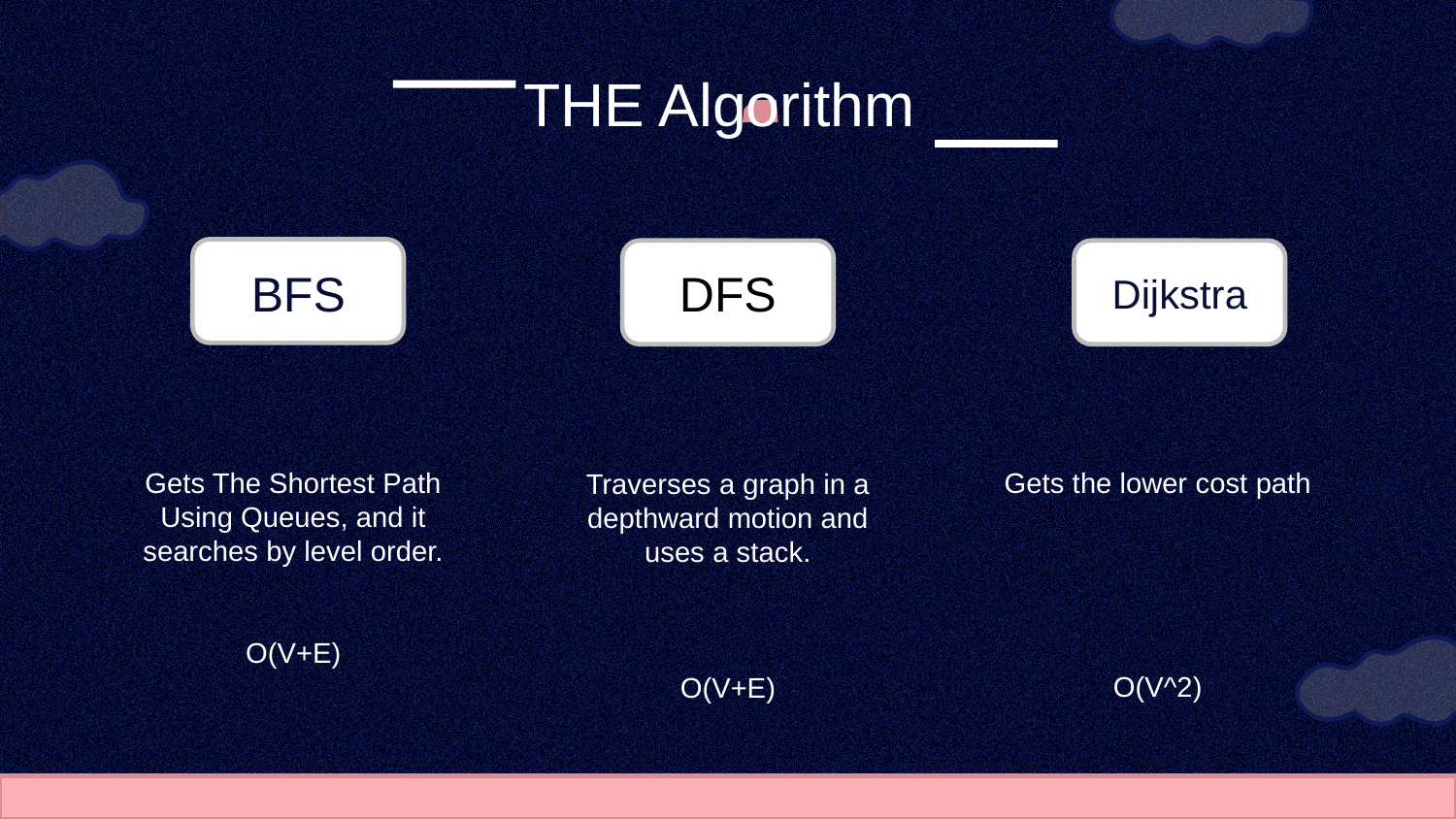

THE Algorithm

DFS

# BFS
DFS
Dijkstra
Gets The Shortest Path Using Queues, and it searches by level order.

O(V+E)

Gets the lower cost path

O(V^2)
Traverses a graph in a depthward motion and uses a stack.

O(V+E)